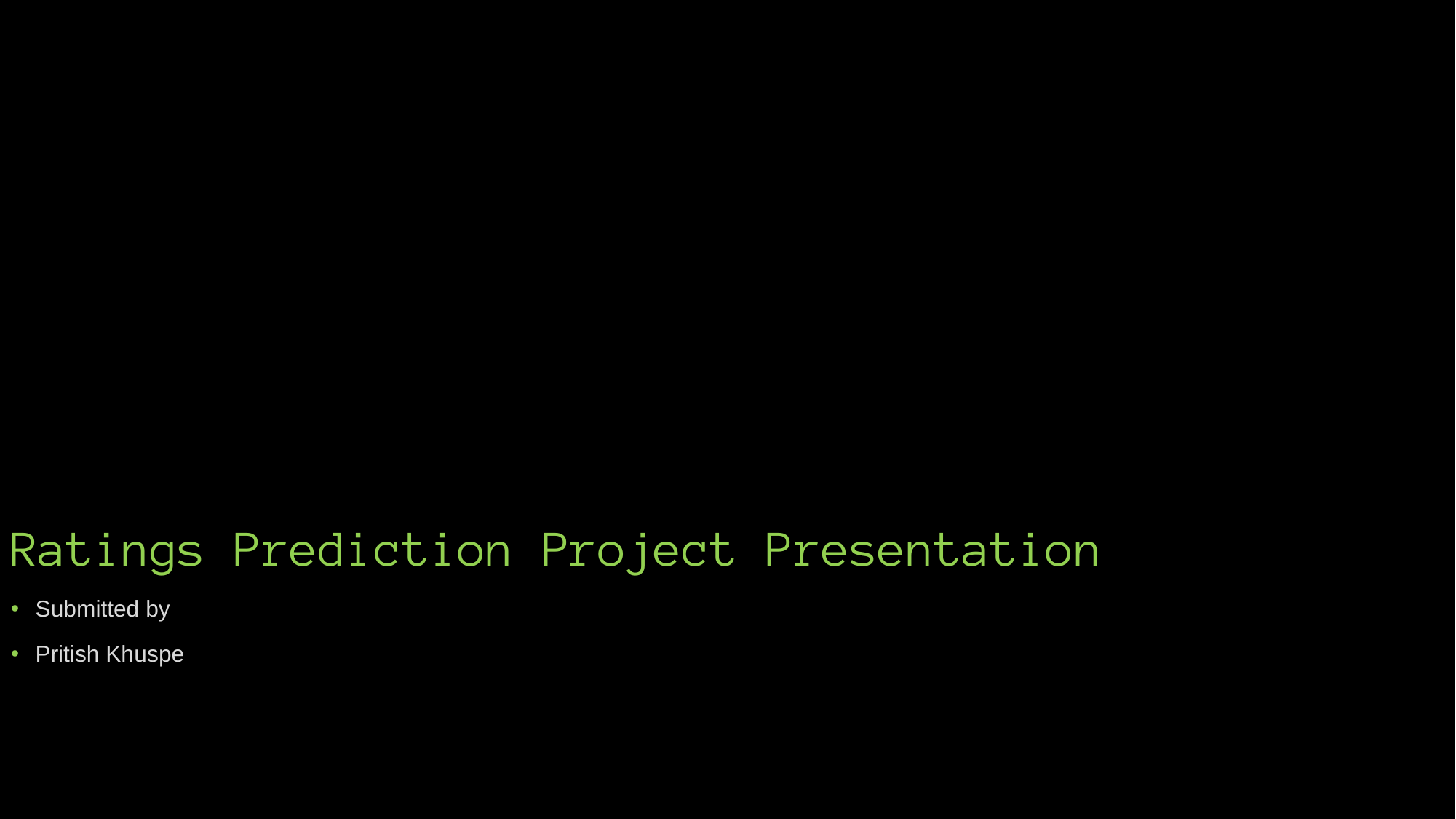

Ratings Prediction Project Presentation
Submitted by
Pritish Khuspe